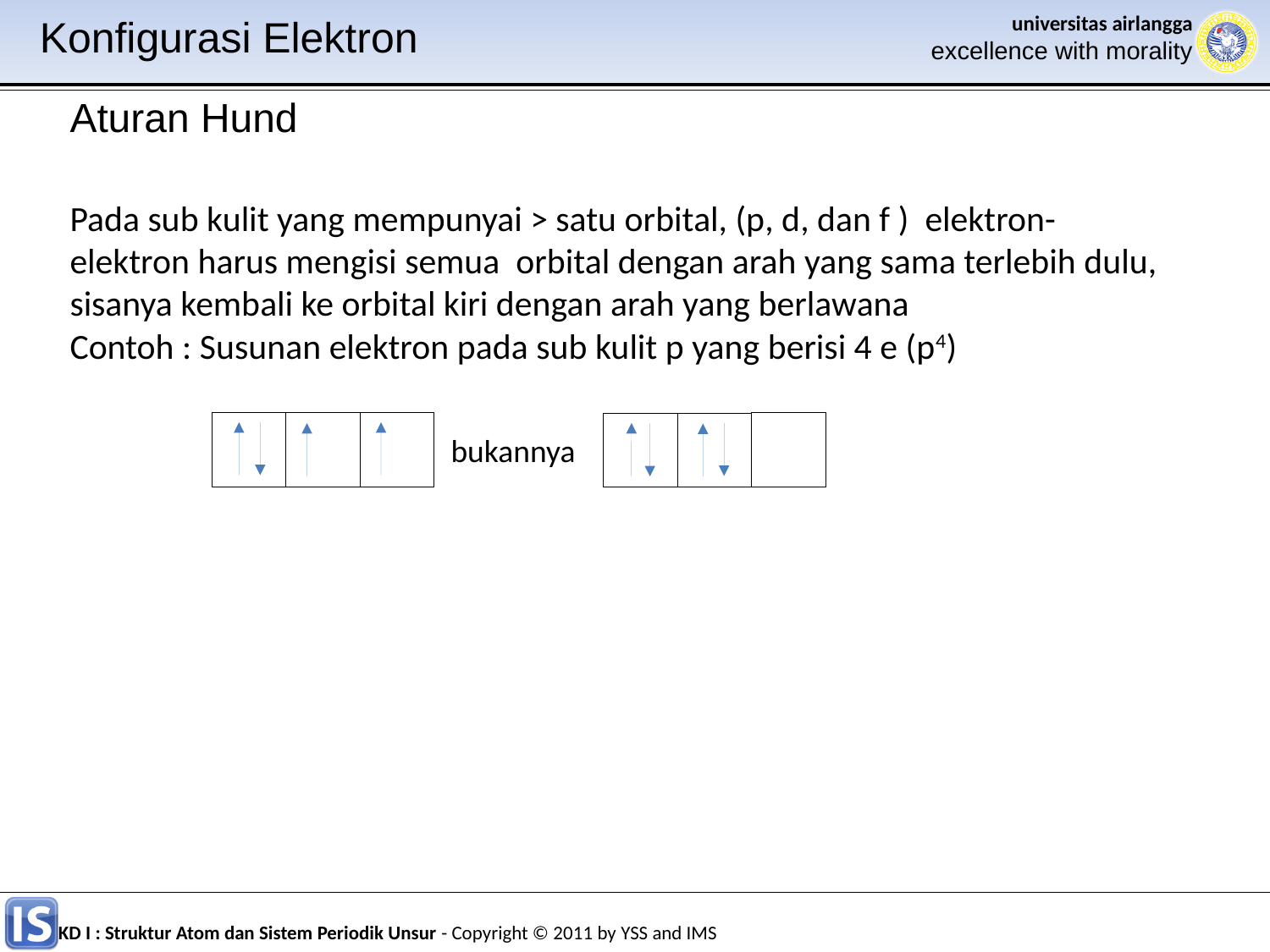

Konfigurasi Elektron
Aturan Hund
Pada sub kulit yang mempunyai > satu orbital, (p, d, dan f )  elektron-elektron harus mengisi semua  orbital dengan arah yang sama terlebih dulu, sisanya kembali ke orbital kiri dengan arah yang berlawana
Contoh : Susunan elektron pada sub kulit p yang berisi 4 e (p4)

bukannya
27